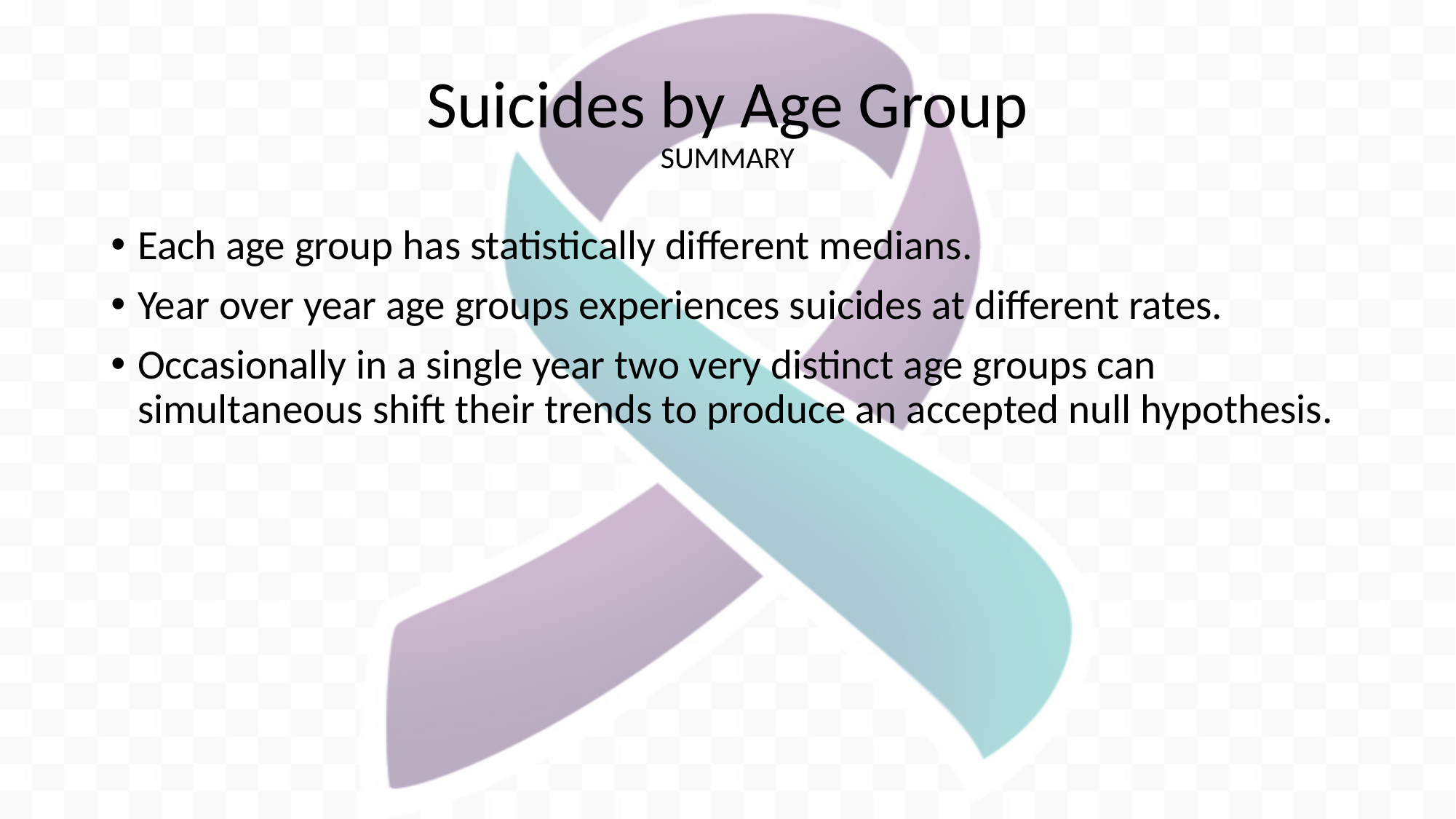

# Suicides by Age Group SUMMARY
Each age group has statistically different medians.
Year over year age groups experiences suicides at different rates.
Occasionally in a single year two very distinct age groups can simultaneous shift their trends to produce an accepted null hypothesis.